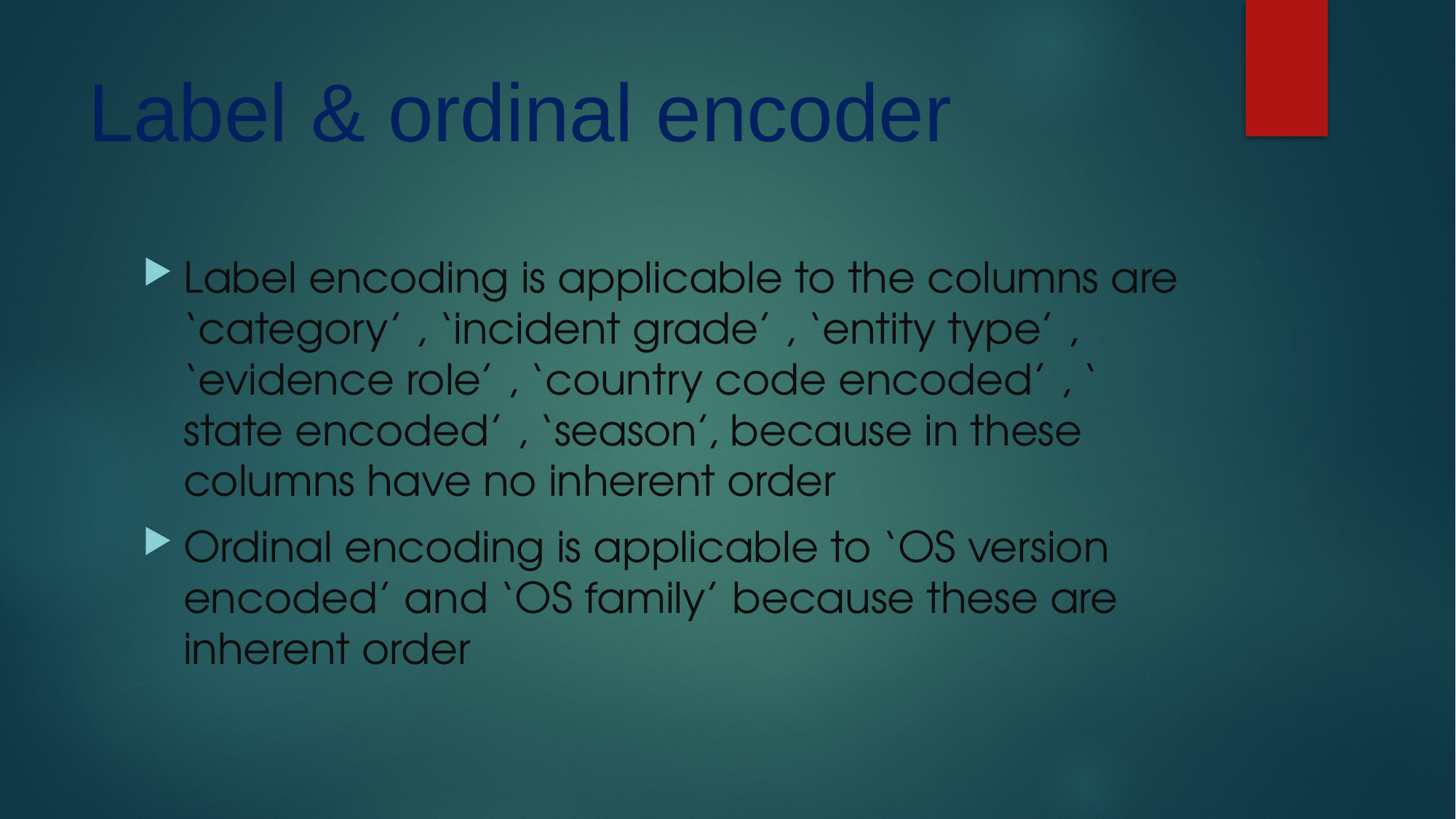

# Label & ordinal encoder
Label encoding is applicable to the columns are ‘category’ , ‘incident grade’ , ‘entity type’ , ‘evidence role’ , ‘country code encoded’ , ‘ state encoded’ , ‘season’, because in these columns have no inherent order
Ordinal encoding is applicable to ‘OS version encoded’ and ‘OS family’ because these are inherent order